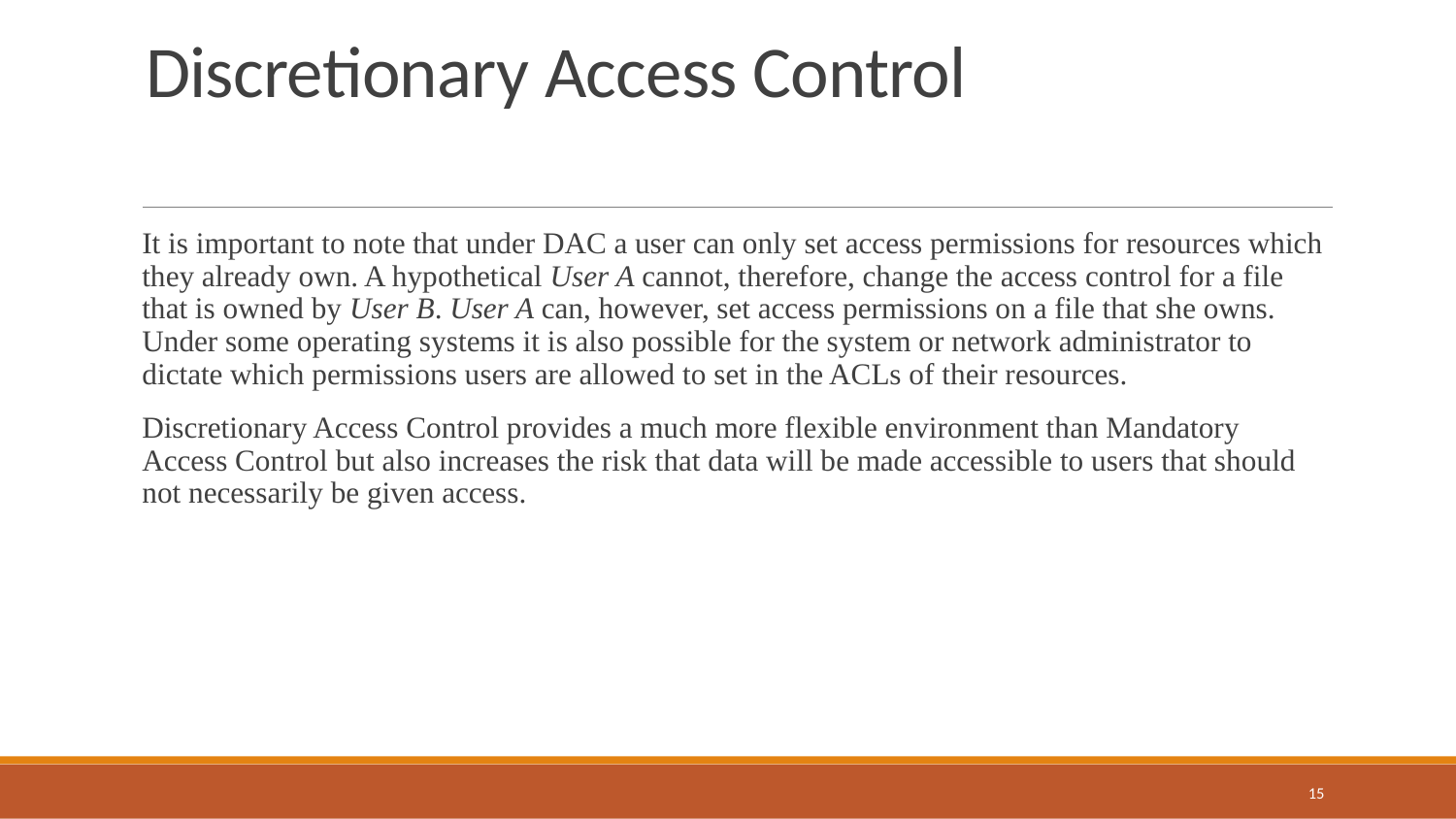

# Discretionary Access Control
It is important to note that under DAC a user can only set access permissions for resources which they already own. A hypothetical User A cannot, therefore, change the access control for a file that is owned by User B. User A can, however, set access permissions on a file that she owns. Under some operating systems it is also possible for the system or network administrator to dictate which permissions users are allowed to set in the ACLs of their resources.
Discretionary Access Control provides a much more flexible environment than Mandatory Access Control but also increases the risk that data will be made accessible to users that should not necessarily be given access.

15